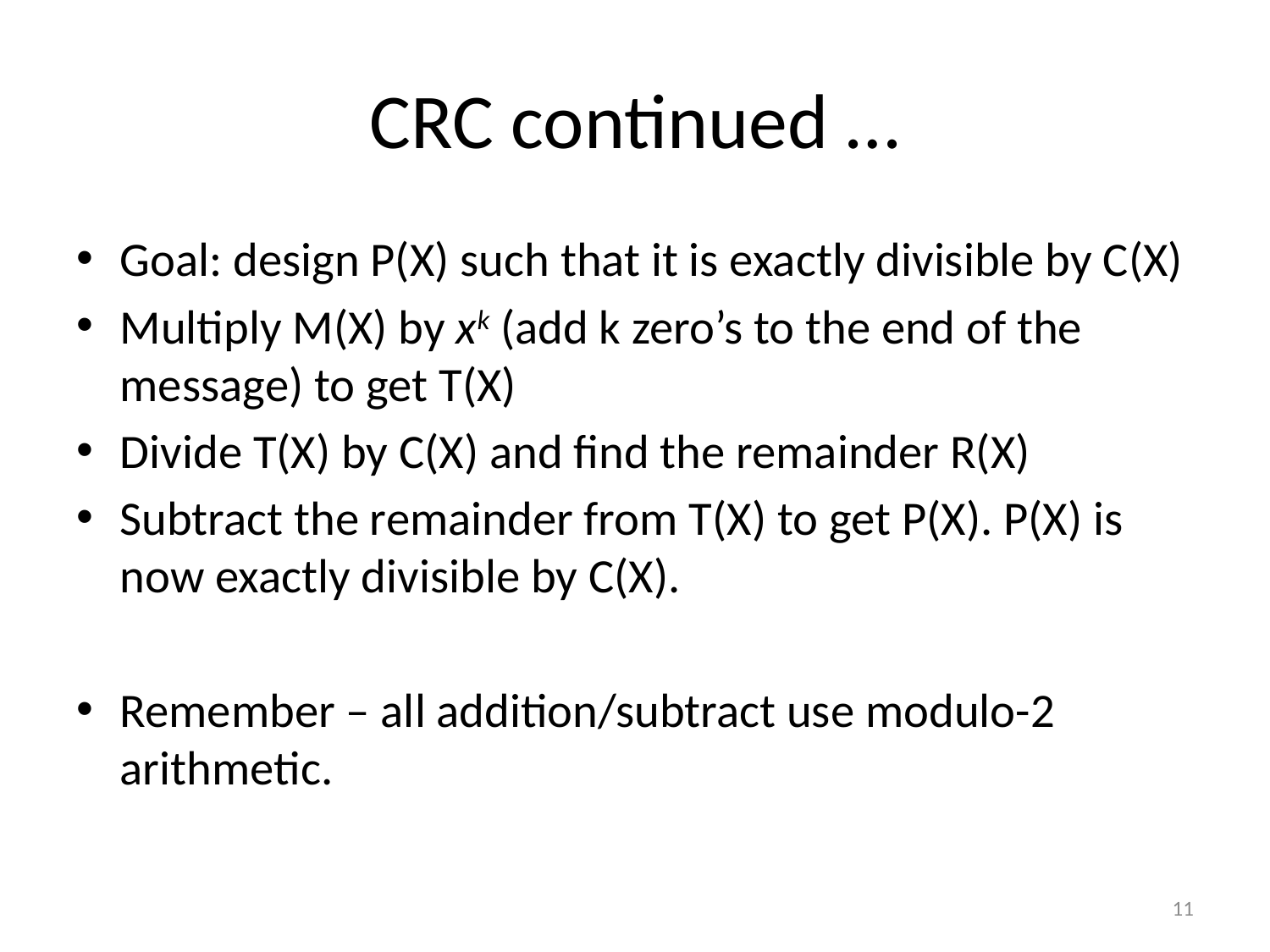

# CRC continued …
Goal: design P(X) such that it is exactly divisible by C(X)
Multiply M(X) by xk (add k zero’s to the end of the message) to get T(X)
Divide T(X) by C(X) and find the remainder R(X)
Subtract the remainder from T(X) to get P(X). P(X) is now exactly divisible by C(X).

Remember – all addition/subtract use modulo-2 arithmetic.

11